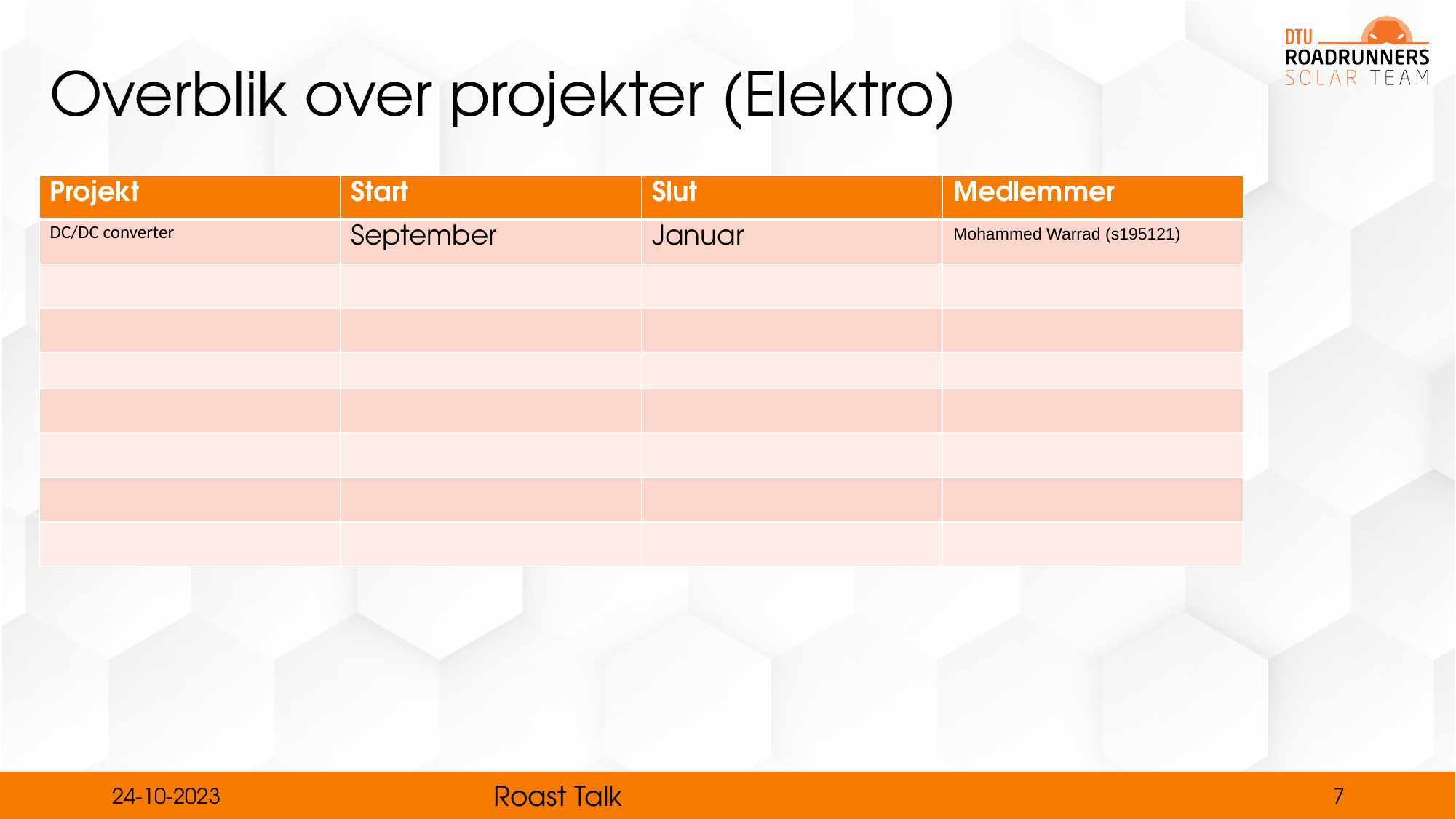

# Overblik over projekter (Elektro)
| Projekt | Start | Slut | Medlemmer |
| --- | --- | --- | --- |
| DC/DC converter | September | Januar | Mohammed Warrad (s195121) |
|  |  |  |  |
|  |  |  |  |
|  |  |  |  |
|  |  |  |  |
|  |  |  |  |
|  |  |  |  |
|  |  |  |  |
7
24-10-2023
Roast Talk